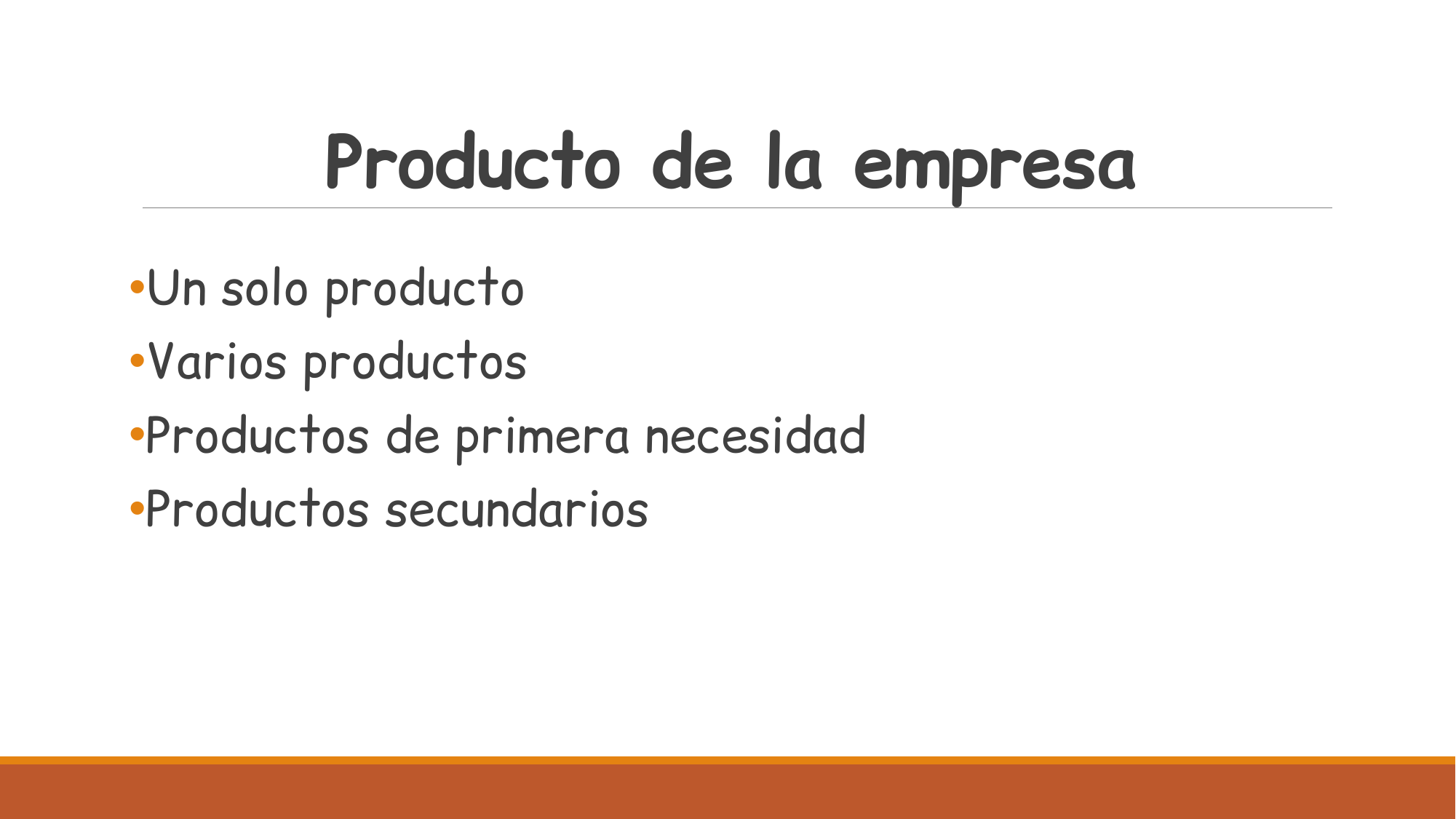

# Producto de la empresa
Un solo producto
Varios productos
Productos de primera necesidad
Productos secundarios